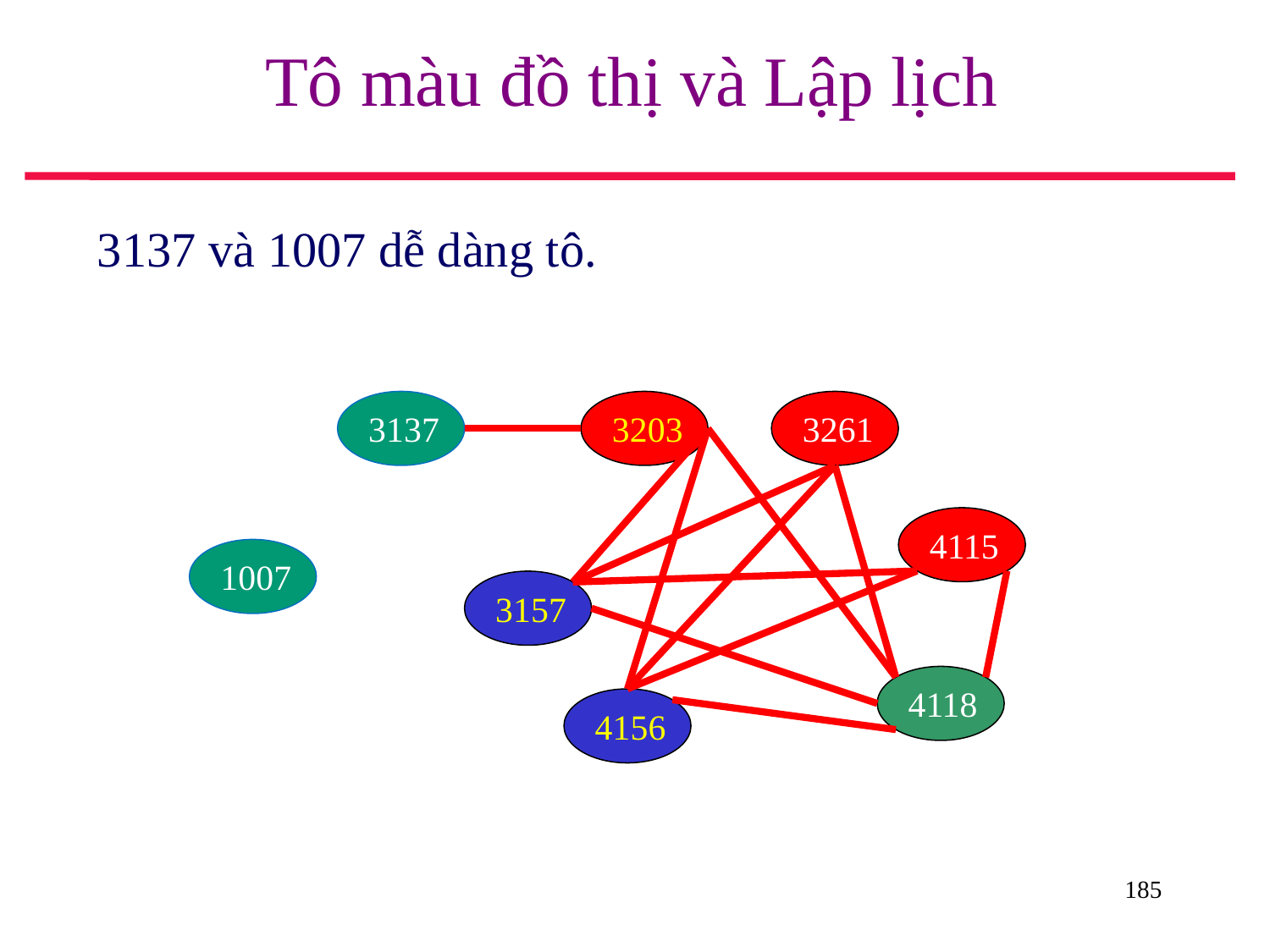

# Tô màu đồ thị và Lập lịch
3137 và 1007 dễ dàng tô.
3137
3203
3261
4115
1007
3157
4118
4156
185